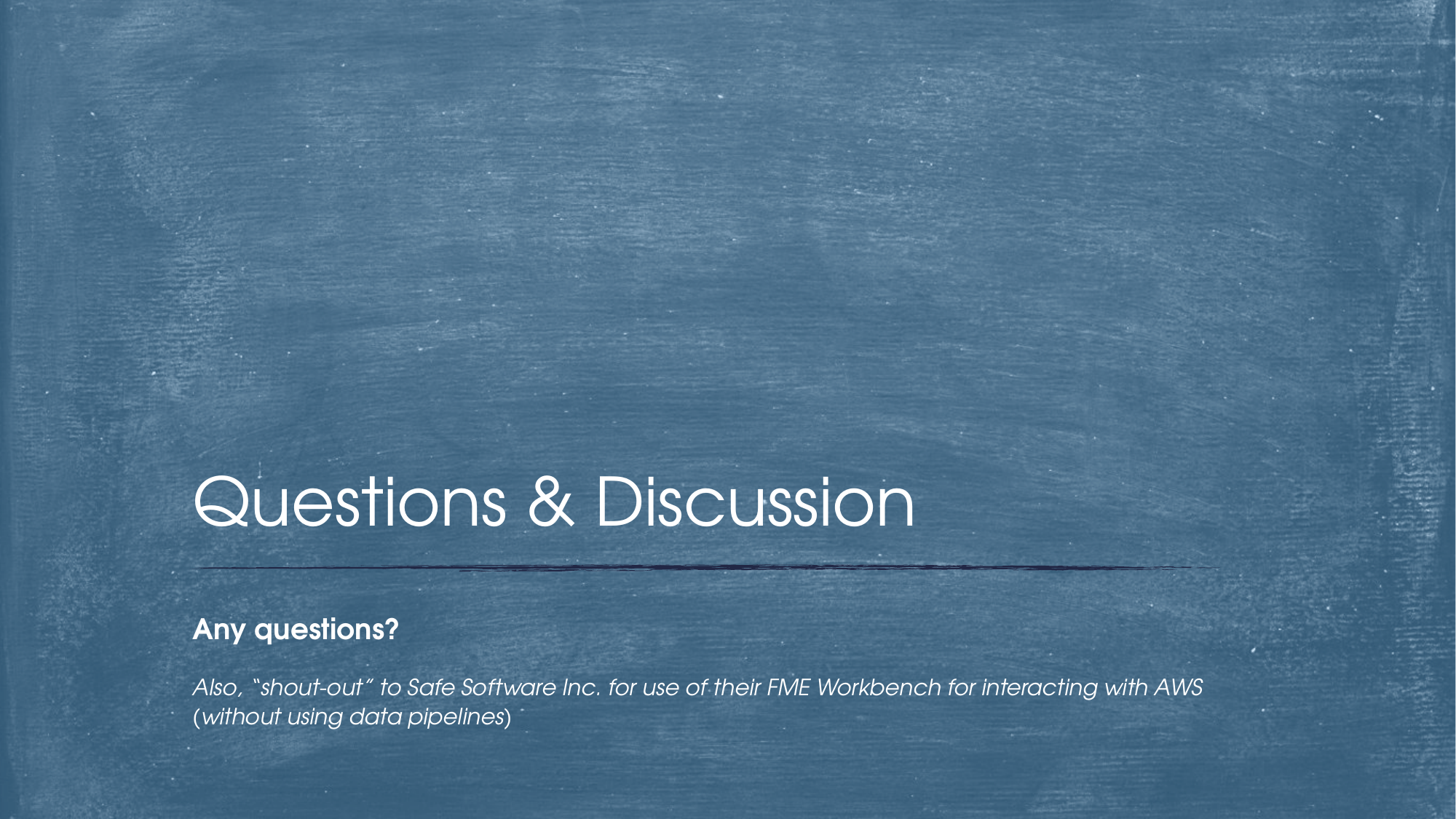

# Questions & Discussion
Any questions?

Also, “shout-out” to Safe Software Inc. for use of their FME Workbench for interacting with AWS (without using data pipelines)